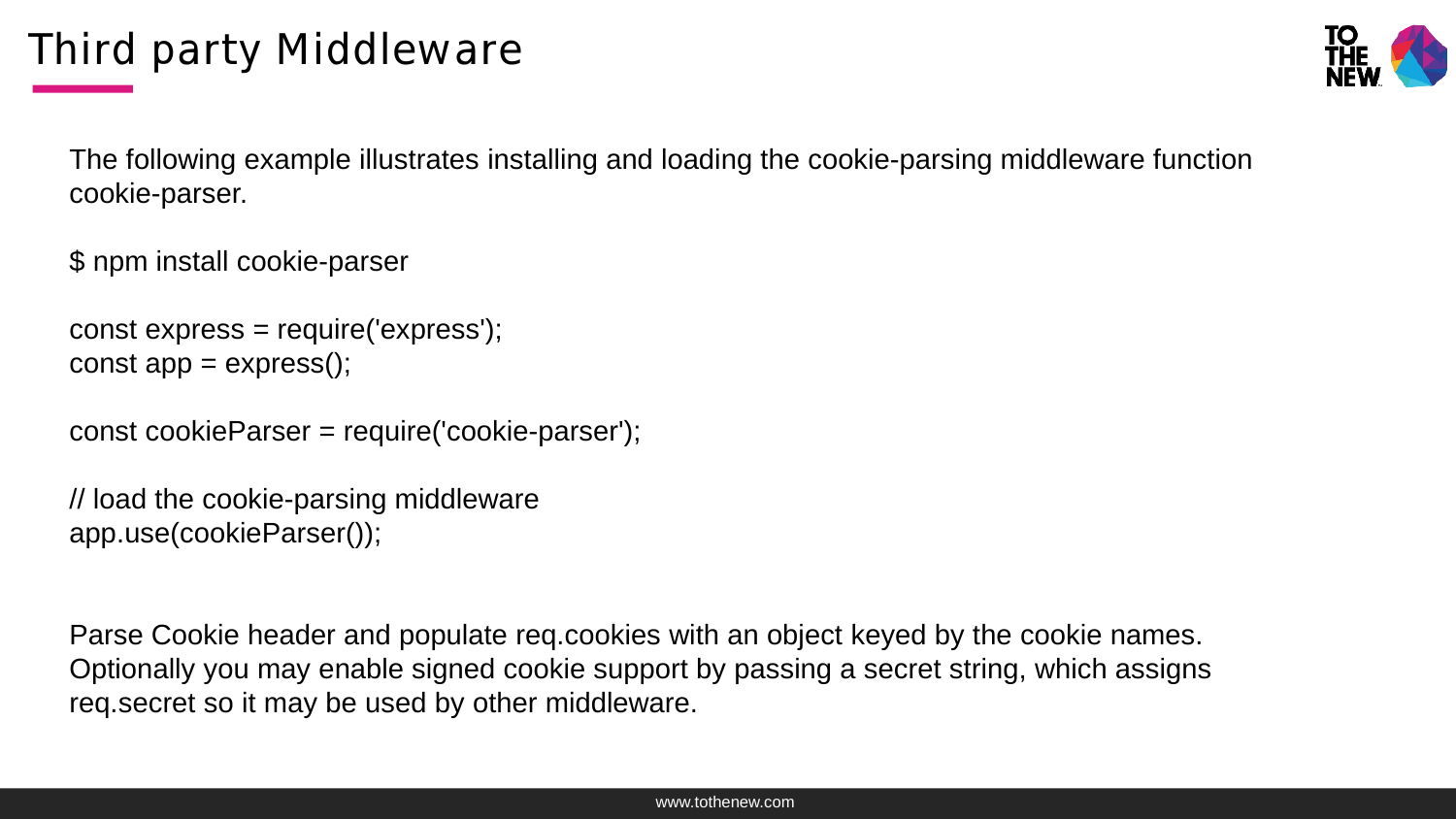

# Third party Middleware
The following example illustrates installing and loading the cookie-parsing middleware function cookie-parser.

$ npm install cookie-parser

const express = require('express');
const app = express();

const cookieParser = require('cookie-parser');

// load the cookie-parsing middleware
app.use(cookieParser());

Parse Cookie header and populate req.cookies with an object keyed by the cookie names. Optionally you may enable signed cookie support by passing a secret string, which assigns req.secret so it may be used by other middleware.